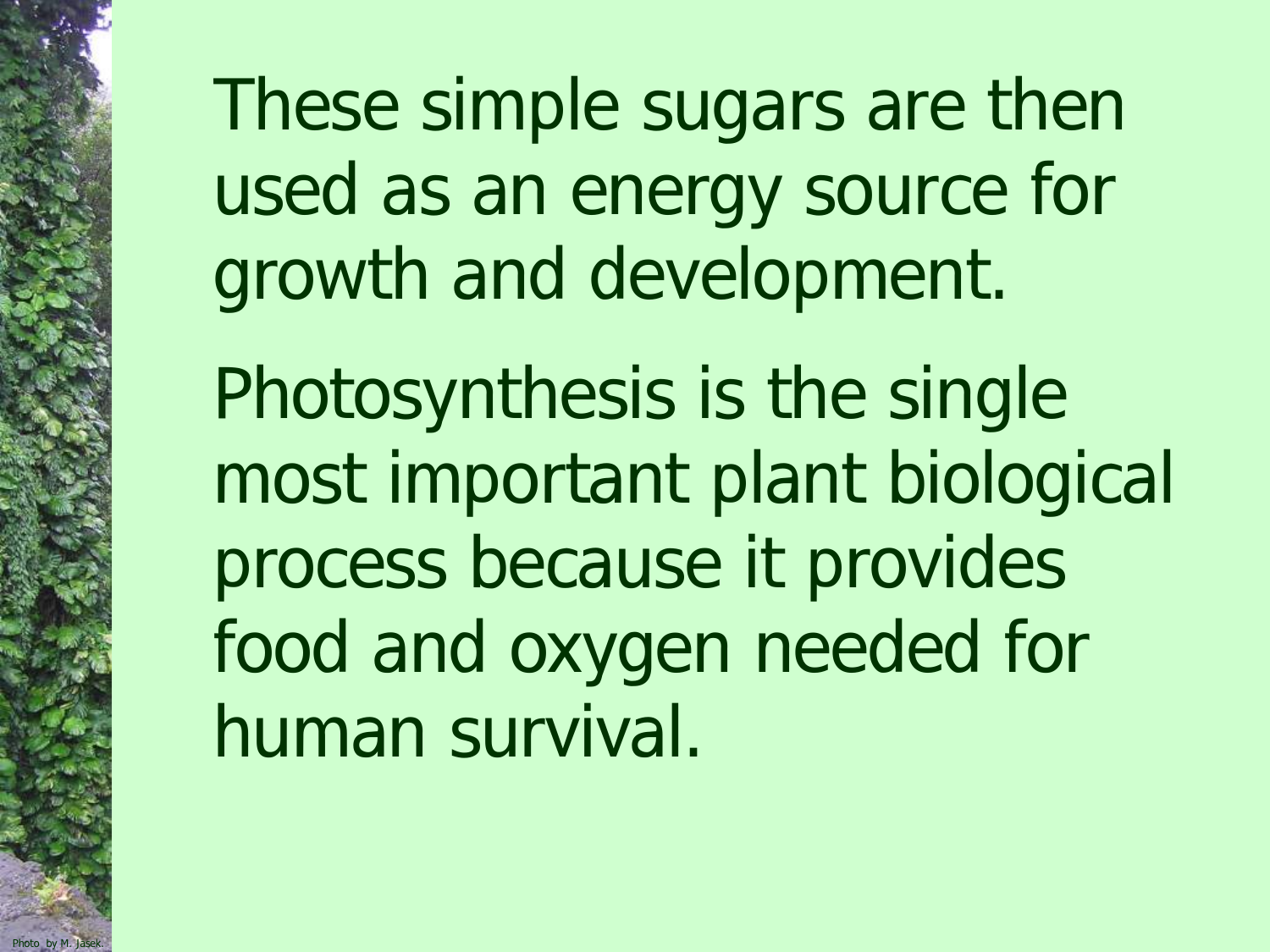

These simple sugars are then used as an energy source for growth and development.
Photosynthesis is the single most important plant biological process because it provides food and oxygen needed for human survival.